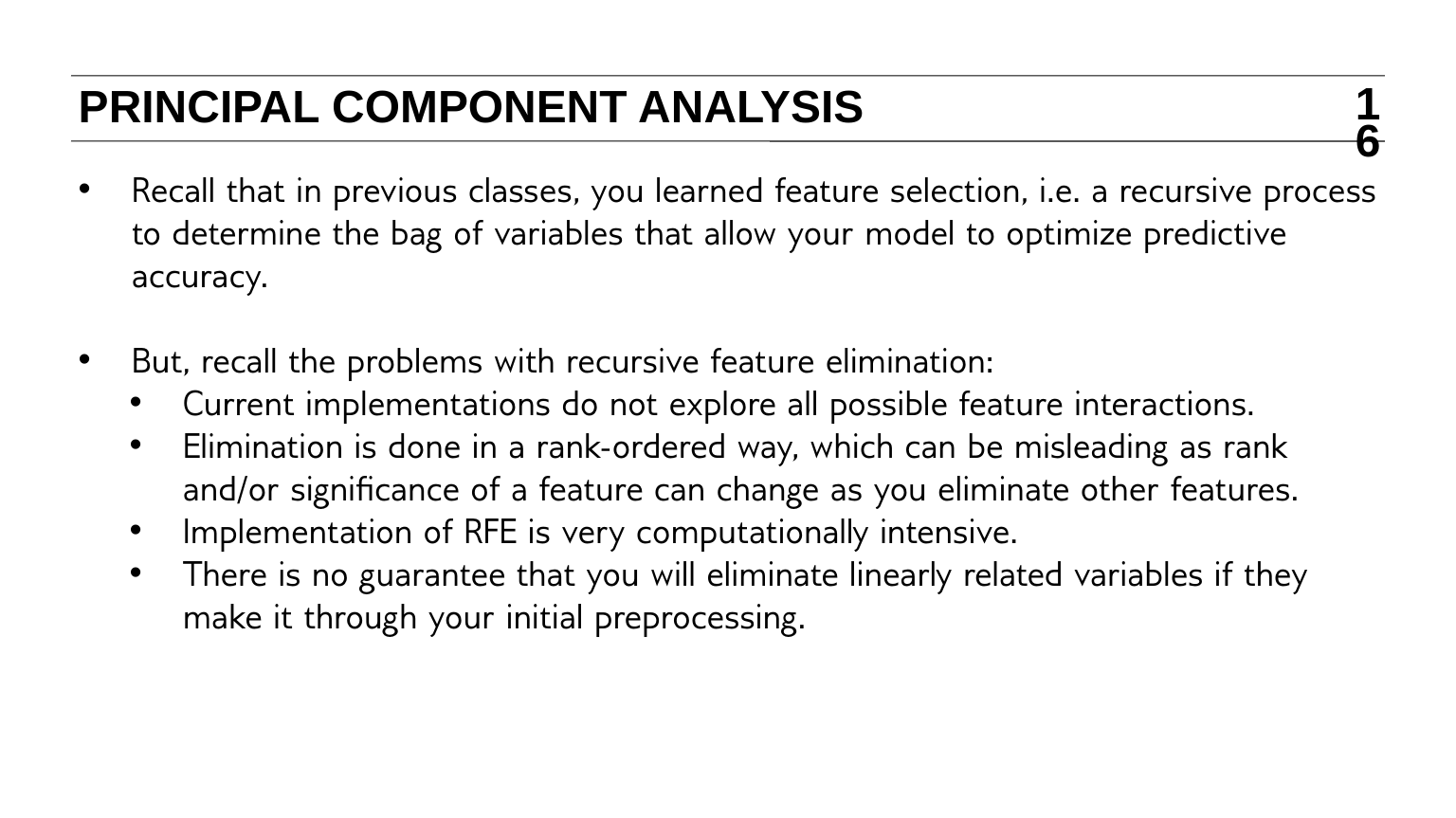

PRINCIPAL COMPONENT ANALYSIS
16
Recall that in previous classes, you learned feature selection, i.e. a recursive process to determine the bag of variables that allow your model to optimize predictive accuracy.

But, recall the problems with recursive feature elimination:
Current implementations do not explore all possible feature interactions.
Elimination is done in a rank-ordered way, which can be misleading as rank and/or significance of a feature can change as you eliminate other features.
Implementation of RFE is very computationally intensive.
There is no guarantee that you will eliminate linearly related variables if they make it through your initial preprocessing.